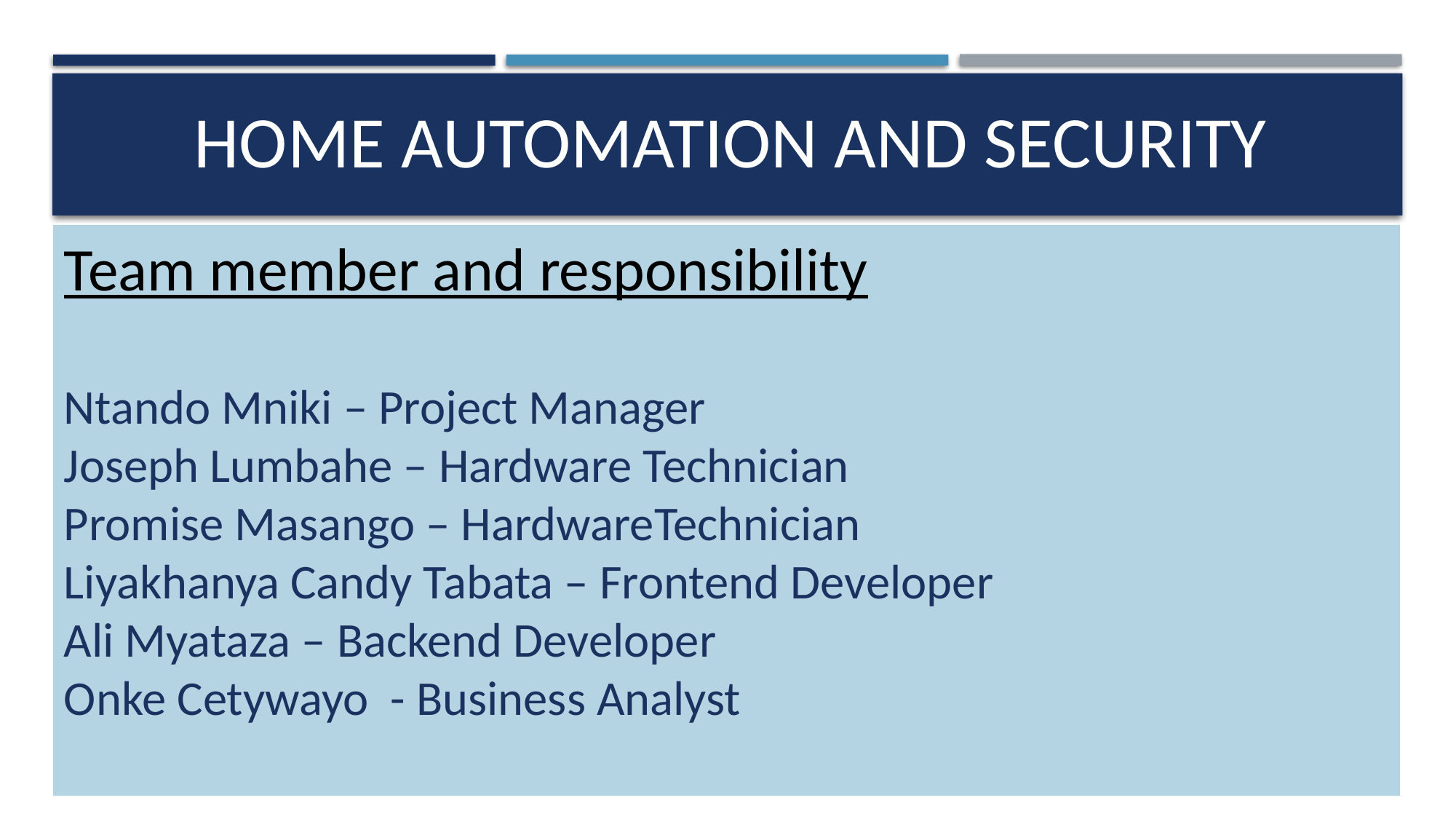

Home automation and security
Team member and responsibility

Ntando Mniki – Project Manager
Joseph Lumbahe – Hardware Technician
Promise Masango – HardwareTechnician
Liyakhanya Candy Tabata – Frontend Developer
Ali Myataza – Backend Developer
Onke Cetywayo  - Business Analyst